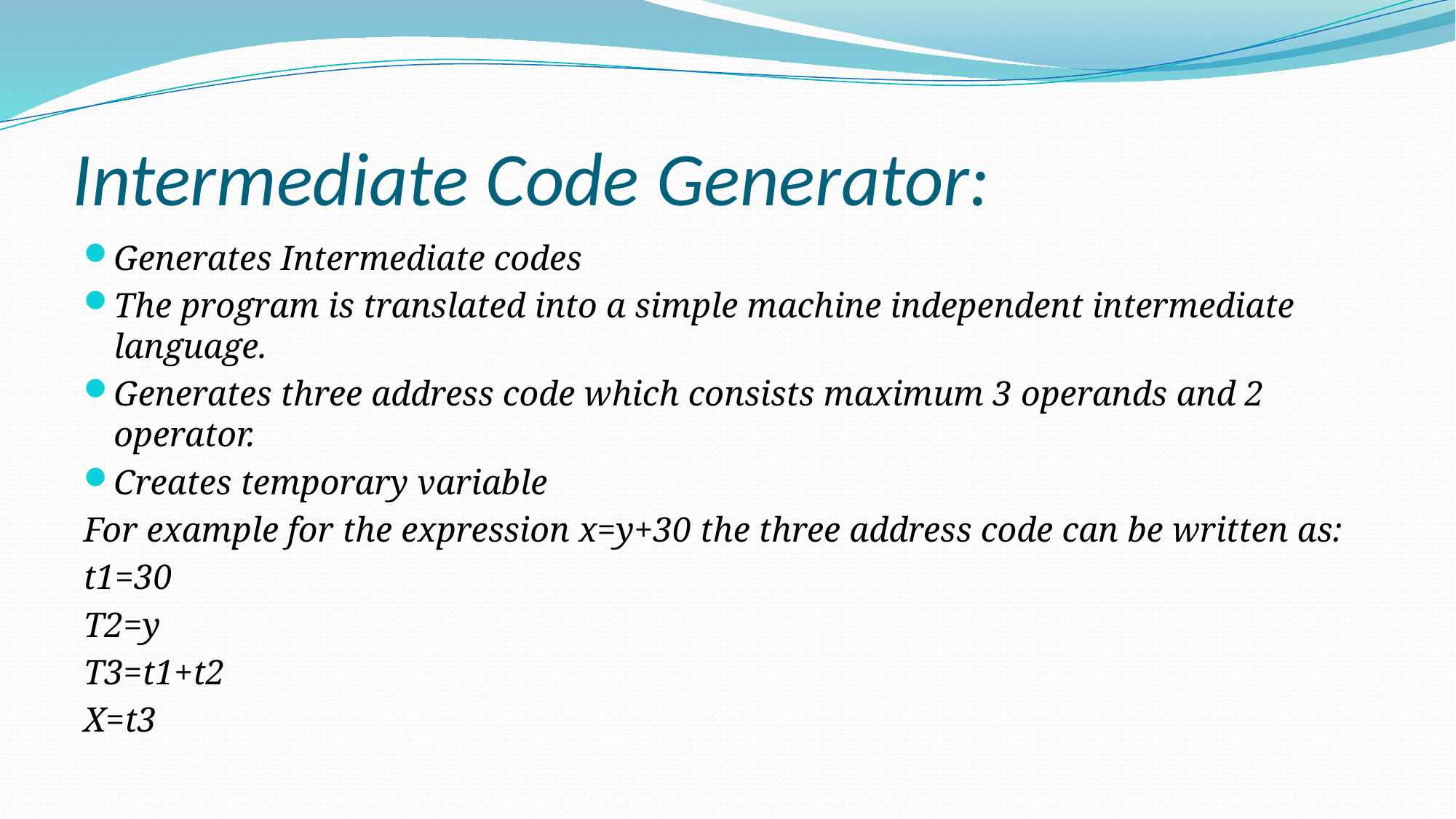

# Intermediate Code Generator:
Generates Intermediate codes
The program is translated into a simple machine independent intermediate language.
Generates three address code which consists maximum 3 operands and 2 operator.
Creates temporary variable
For example for the expression x=y+30 the three address code can be written as:
t1=30
T2=y
T3=t1+t2
X=t3